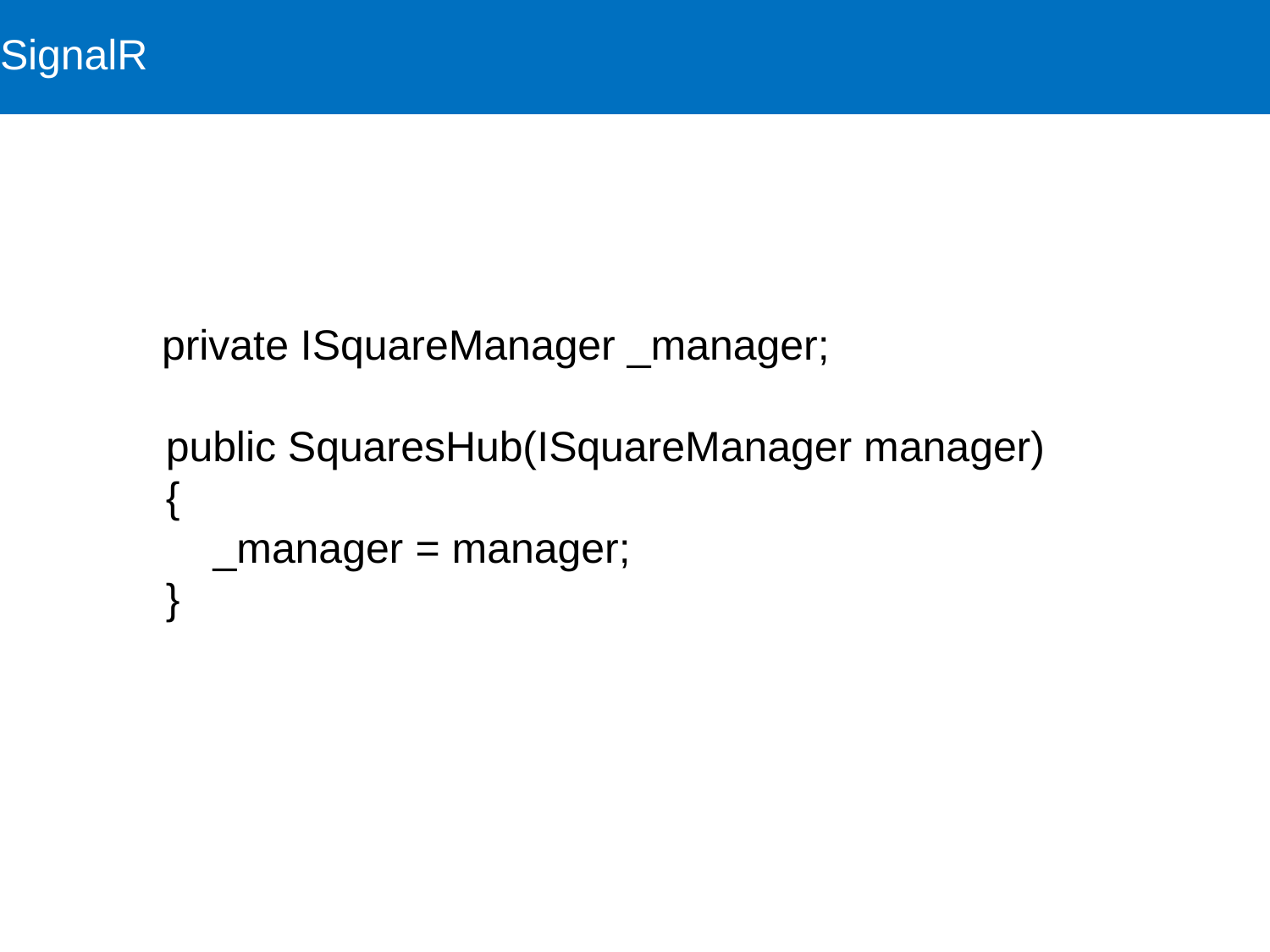

# SignalR

         private ISquareManager _manager;
    public SquaresHub(ISquareManager manager)
    {
        _manager = manager;
    }